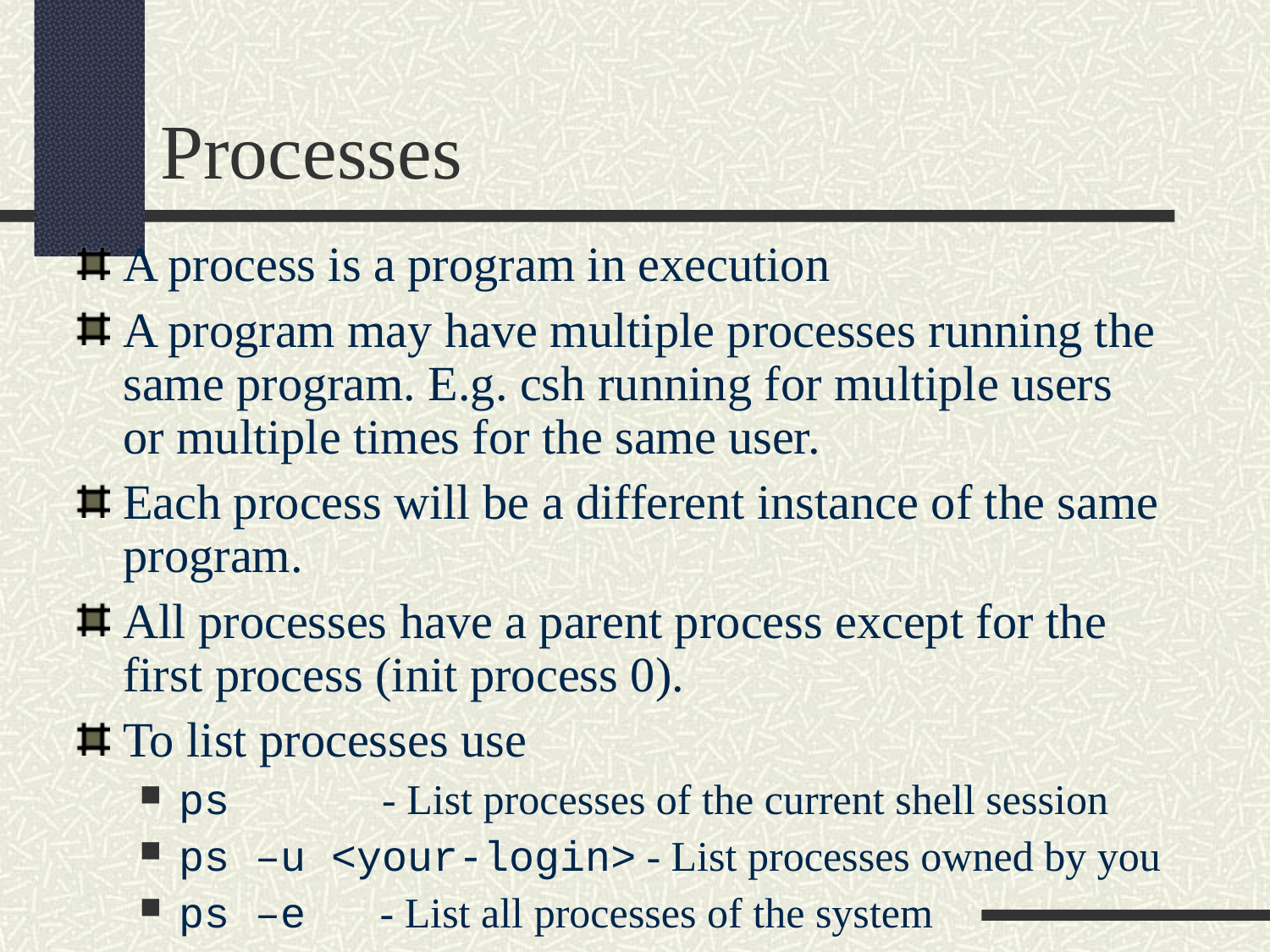

Processes
A process is a program in execution
A program may have multiple processes running the same program. E.g. csh running for multiple users or multiple times for the same user.
Each process will be a different instance of the same program.
All processes have a parent process except for the first process (init process 0).
To list processes use
ps             - List processes of the current shell session
ps –u <your-login> - List processes owned by you
ps –e       - List all processes of the system